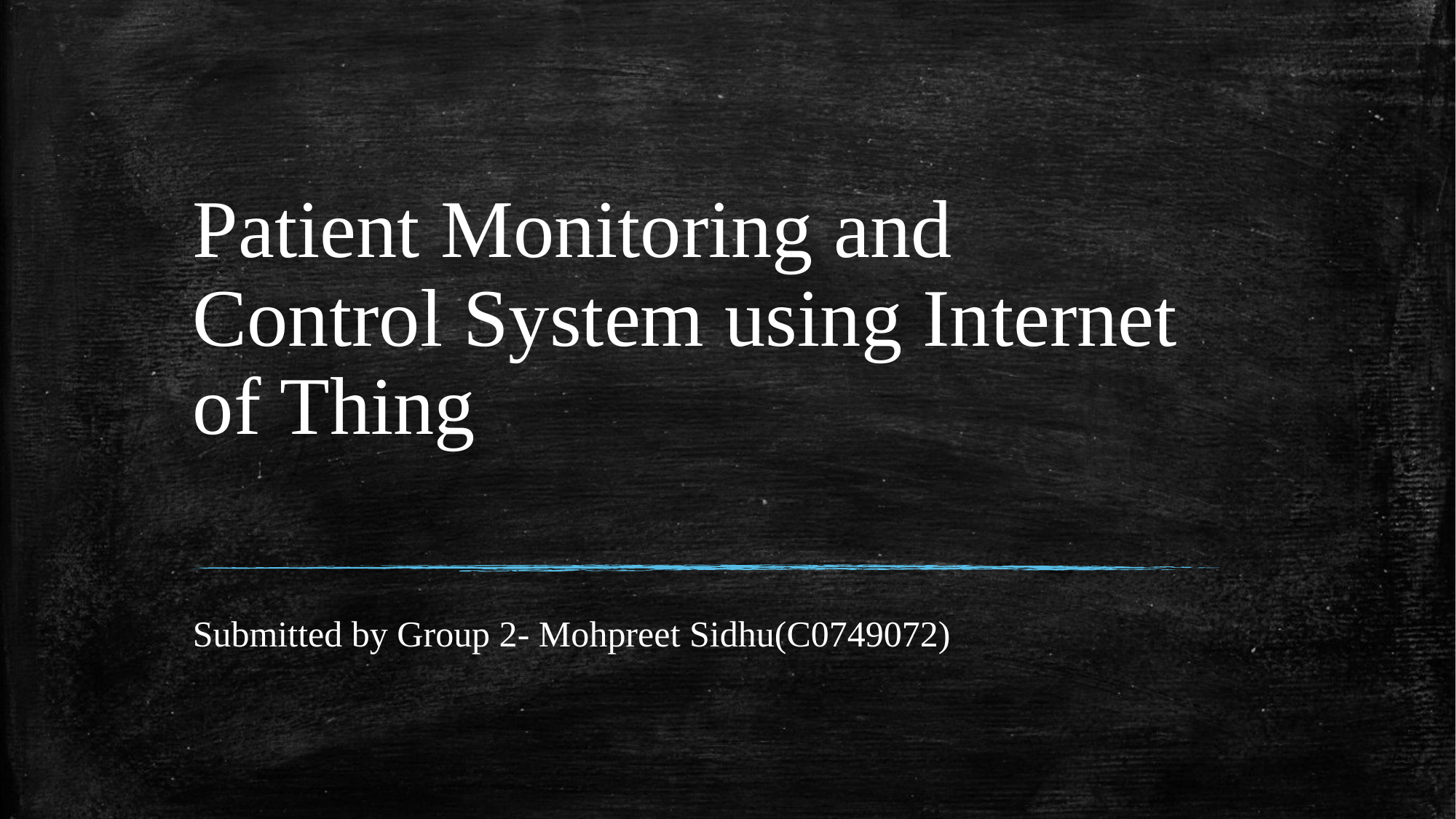

# Patient Monitoring and Control System using Internet of Thing

Submitted by Group 2- Mohpreet Sidhu(C0749072)